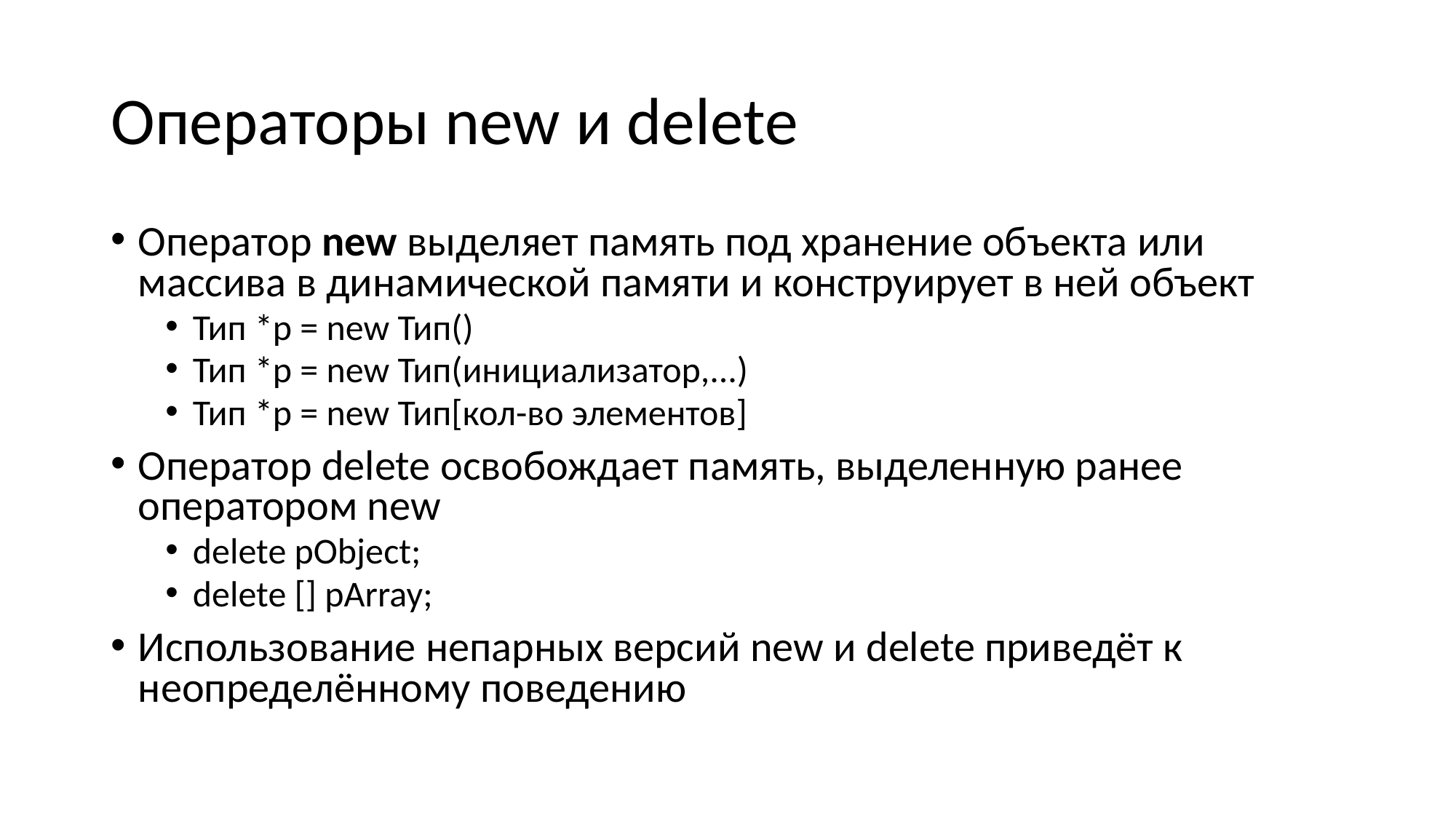

# Операторы new и delete
Оператор new выделяет память под хранение объекта или массива в динамической памяти и конструирует в ней объект
Тип *p = new Тип()
Тип *p = new Тип(инициализатор,...)
Тип *p = new Тип[кол-во элементов]
Оператор delete освобождает память, выделенную ранее оператором new
delete pObject;
delete [] pArray;
Использование непарных версий new и delete приведёт к неопределённому поведению